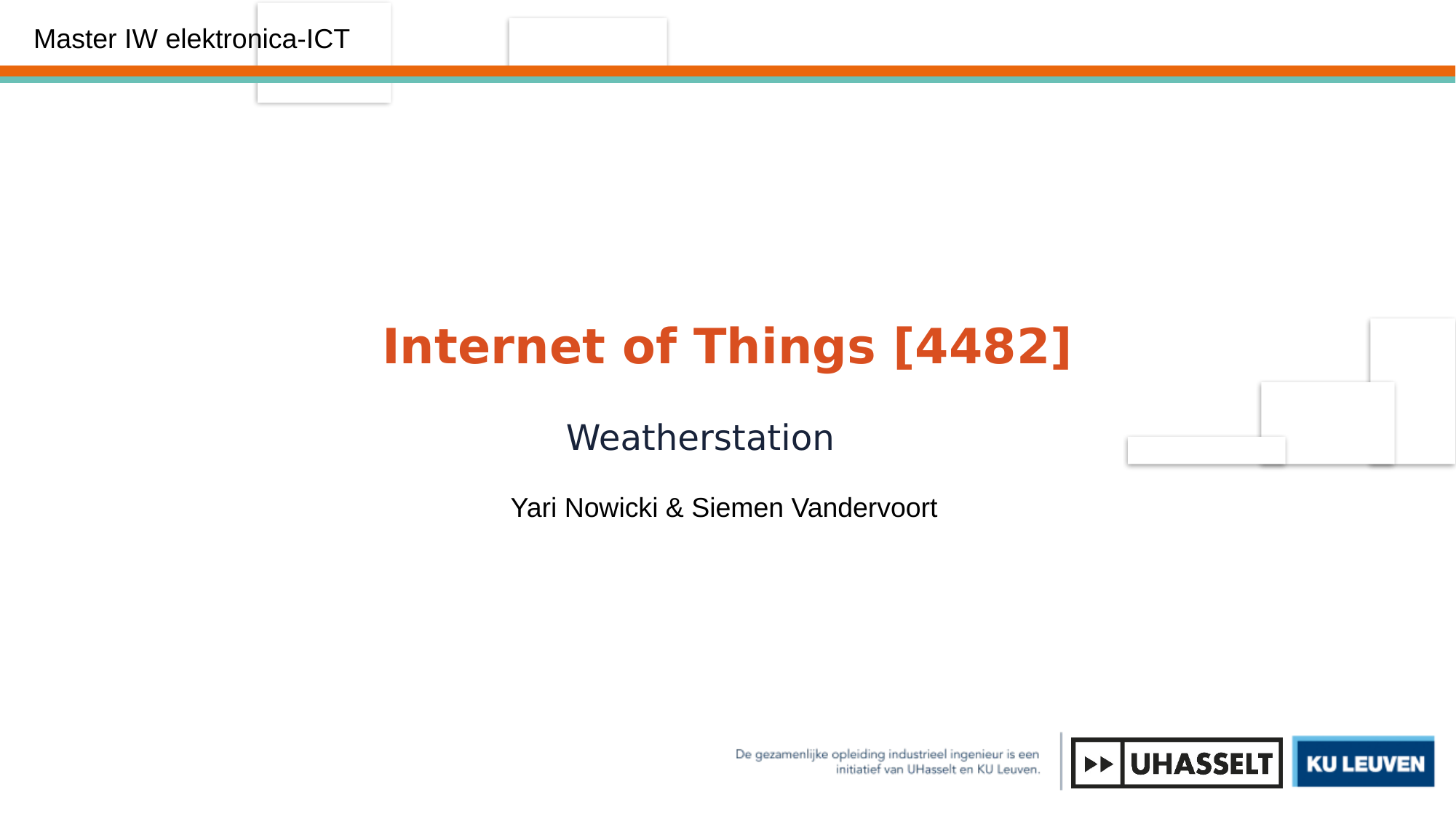

Master IW elektronica-ICT

# Internet of Things [4482]
Weatherstation
Yari Nowicki & Siemen Vandervoort